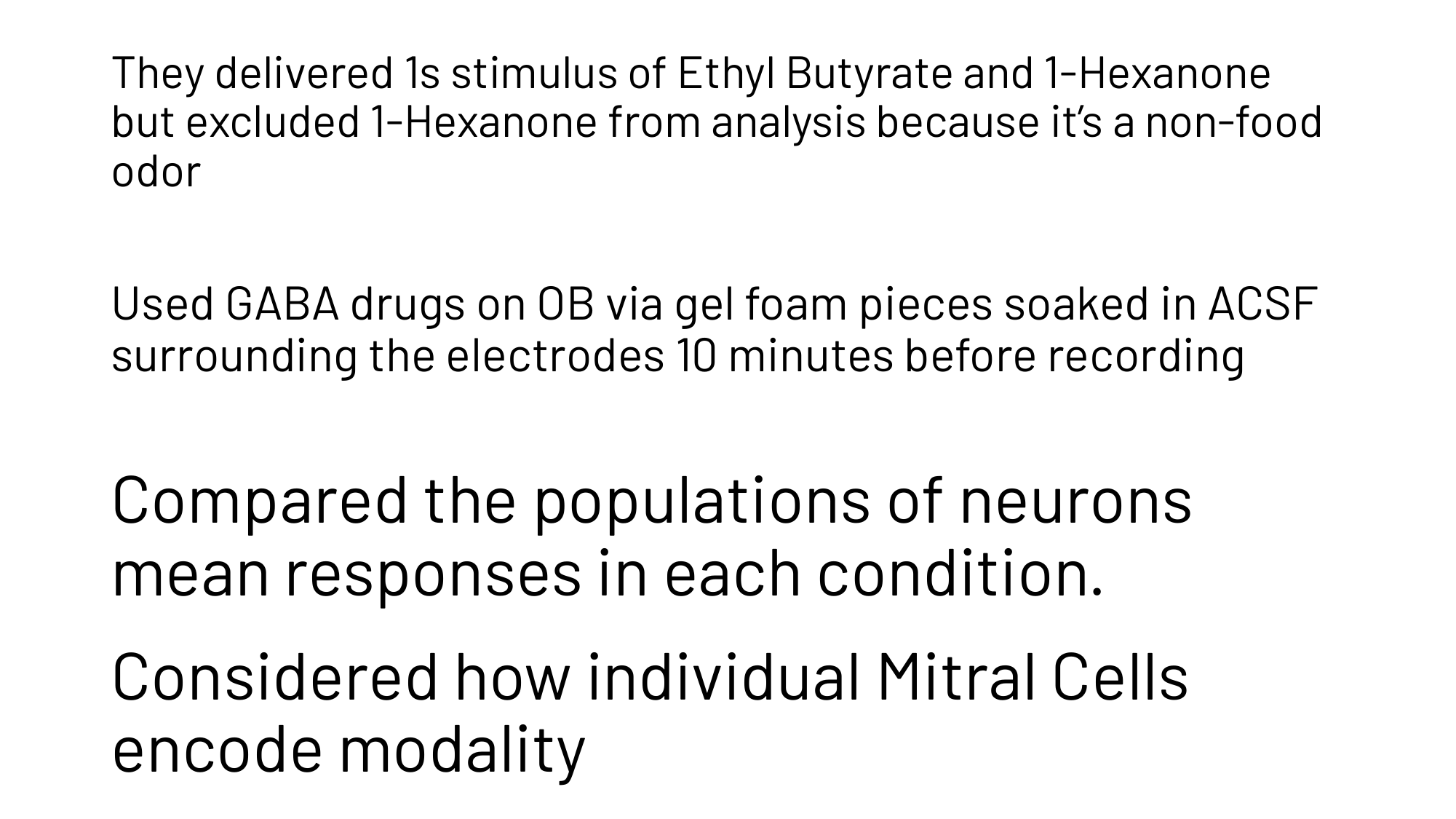

# They delivered 1s stimulus of Ethyl Butyrate and 1-Hexanone but excluded 1-Hexanone from analysis because it’s a non-food odor
Used GABA drugs on OB via gel foam pieces soaked in ACSF surrounding the electrodes 10 minutes before recording
Compared the populations of neurons mean responses in each condition.
Considered how individual Mitral Cells encode modality